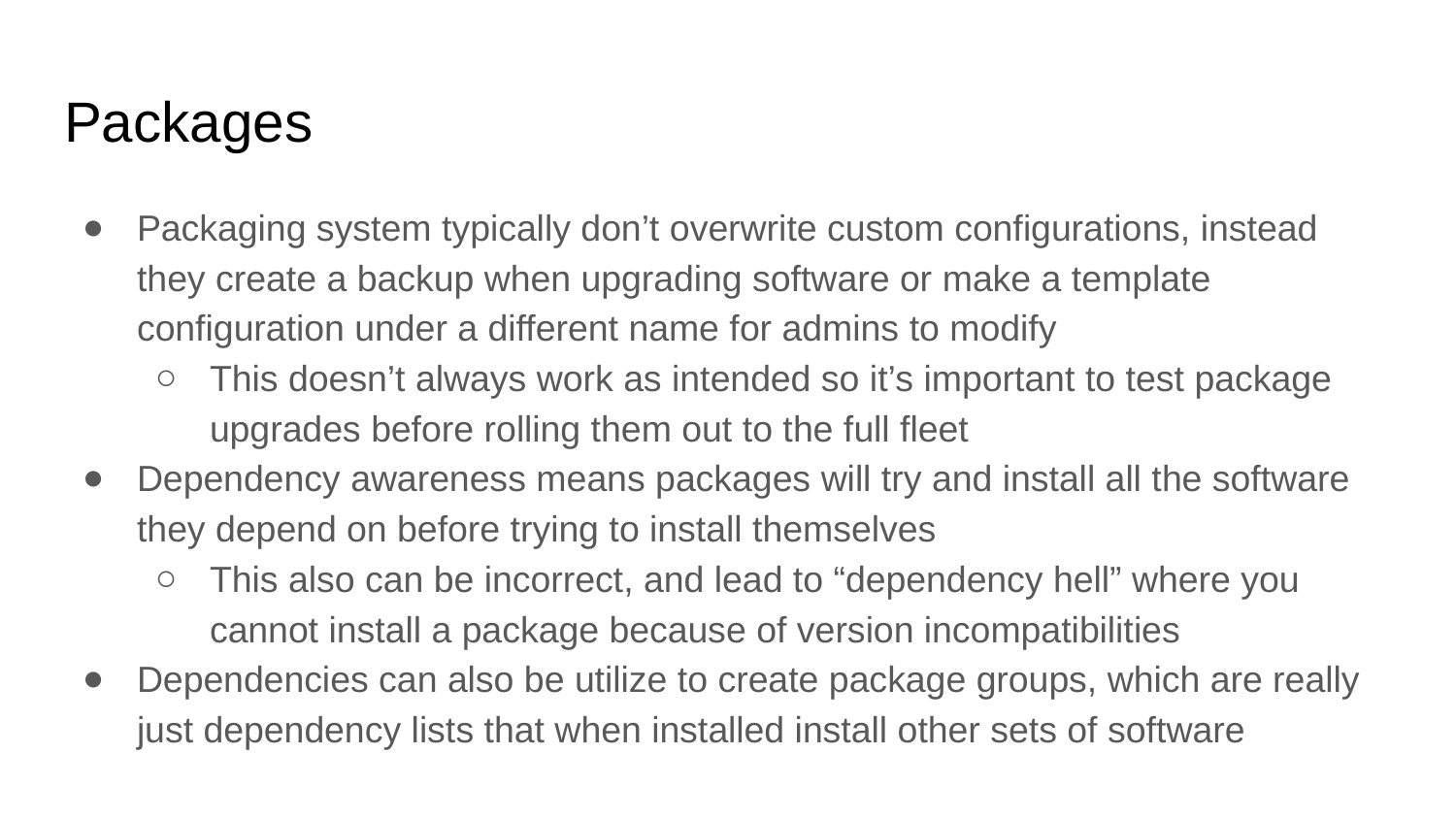

# Packages
Packaging system typically don’t overwrite custom configurations, instead they create a backup when upgrading software or make a template configuration under a different name for admins to modify
This doesn’t always work as intended so it’s important to test package upgrades before rolling them out to the full fleet
Dependency awareness means packages will try and install all the software they depend on before trying to install themselves
This also can be incorrect, and lead to “dependency hell” where you cannot install a package because of version incompatibilities
Dependencies can also be utilize to create package groups, which are really just dependency lists that when installed install other sets of software